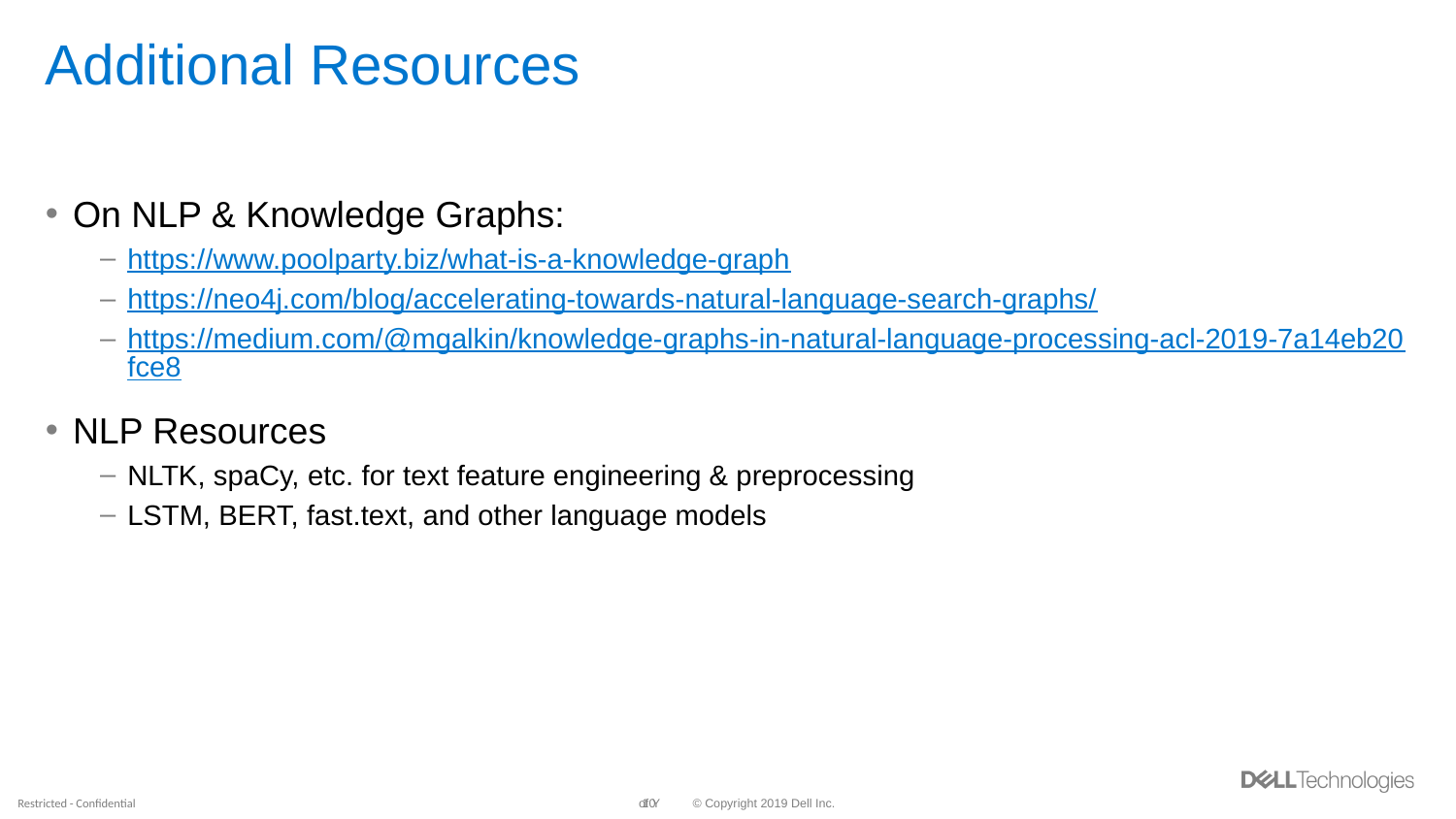

# Additional Resources

On NLP & Knowledge Graphs:
https://www.poolparty.biz/what-is-a-knowledge-graph
https://neo4j.com/blog/accelerating-towards-natural-language-search-graphs/
https://medium.com/@mgalkin/knowledge-graphs-in-natural-language-processing-acl-2019-7a14eb20fce8
NLP Resources
NLTK, spaCy, etc. for text feature engineering & preprocessing
LSTM, BERT, fast.text, and other language models